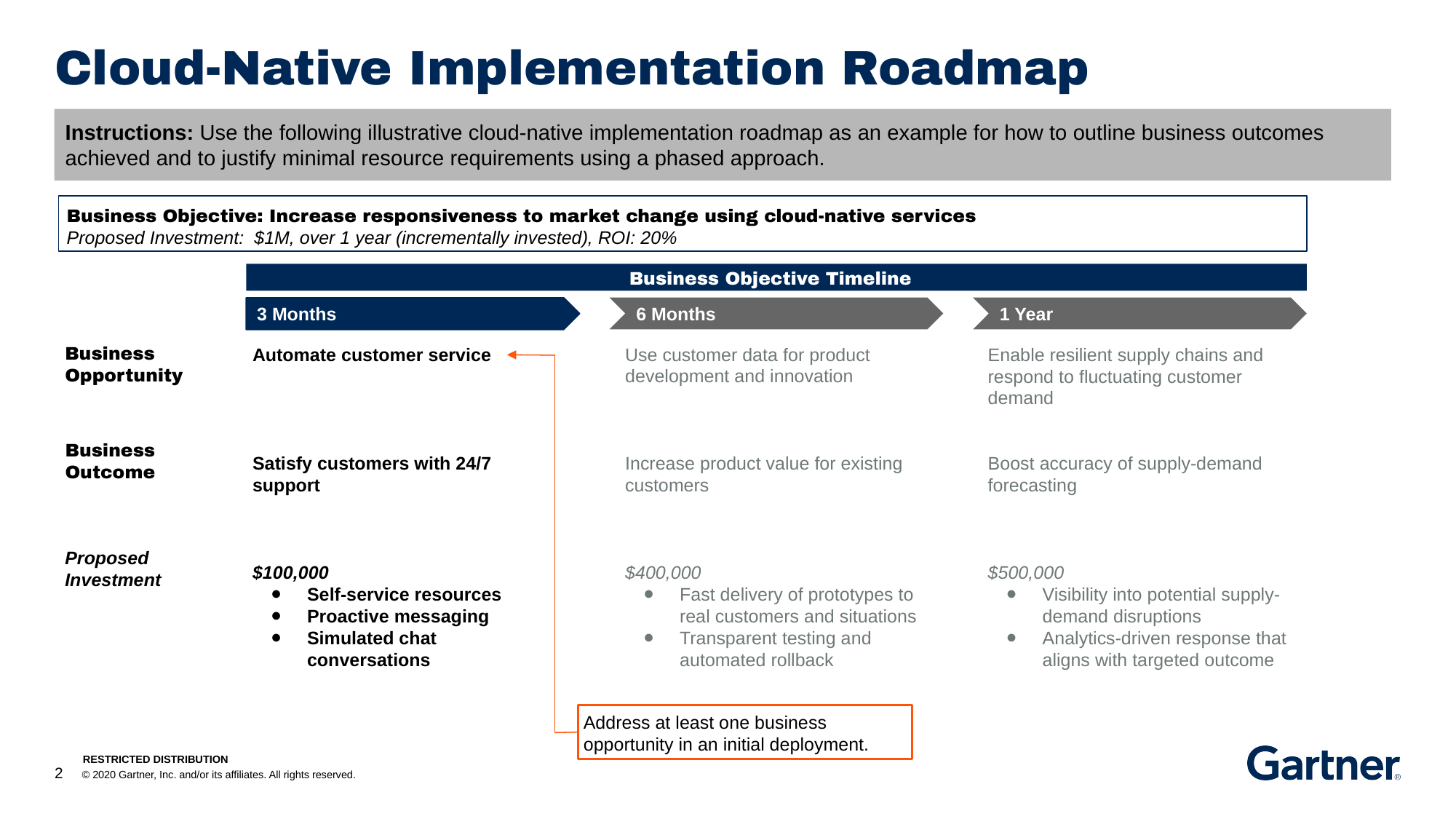

# Cloud-Native Implementation Roadmap
Instructions: Use the following illustrative cloud-native implementation roadmap as an example for how to outline business outcomes achieved and to justify minimal resource requirements using a phased approach.

Business Objective: Increase responsiveness to market change using cloud-native services
Proposed Investment:  $1M, over 1 year (incrementally invested), ROI: 20%
Business Objective Timeline
6 Months
1 Year
3 Months
Business Opportunity
Enable resilient supply chains and respond to fluctuating customer demand

Boost accuracy of supply-demand forecasting

$500,000
Visibility into potential supply-demand disruptions
Analytics-driven response that aligns with targeted outcome

Use customer data for product development and innovation

Increase product value for existing customers

$400,000
Fast delivery of prototypes to real customers and situations
Transparent testing and automated rollback
Automate customer service

Satisfy customers with 24/7 support

$100,000
Self-service resources
Proactive messaging
Simulated chat conversations
Business Outcome

Proposed Investment
Address at least one business opportunity in an initial deployment.